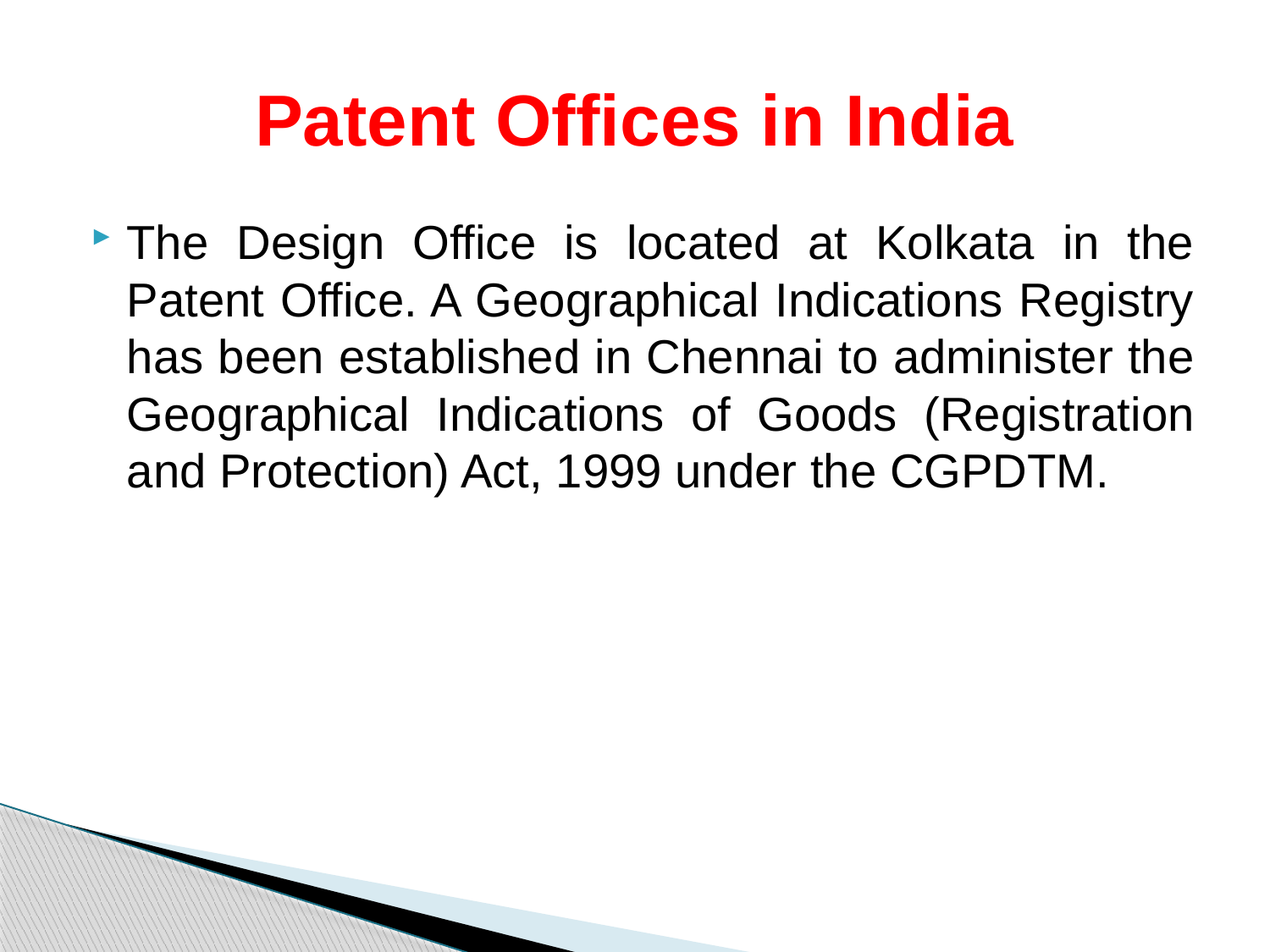

# Patent Offices in India
The Design Office is located at Kolkata in the Patent Office. A Geographical Indications Registry has been established in Chennai to administer the Geographical Indications of Goods (Registration and Protection) Act, 1999 under the CGPDTM.